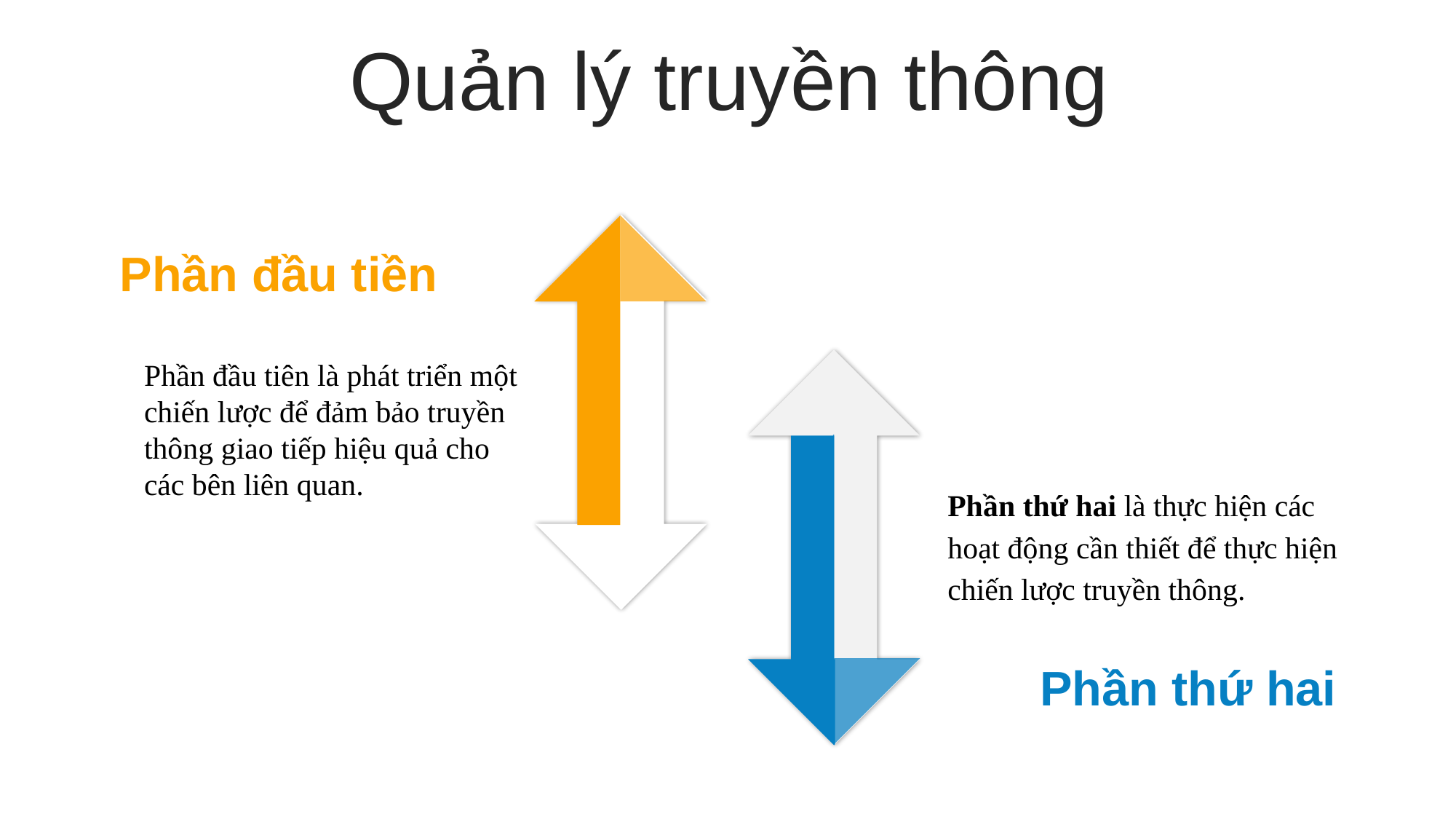

Quản lý truyền thông

Phần đầu tiền

Phần đầu tiên là phát triển một chiến lược để đảm bảo truyền thông giao tiếp hiệu quả cho các bên liên quan.

Phần thứ hai là thực hiện các hoạt động cần thiết để thực hiện chiến lược truyền thông.
Phần thứ hai